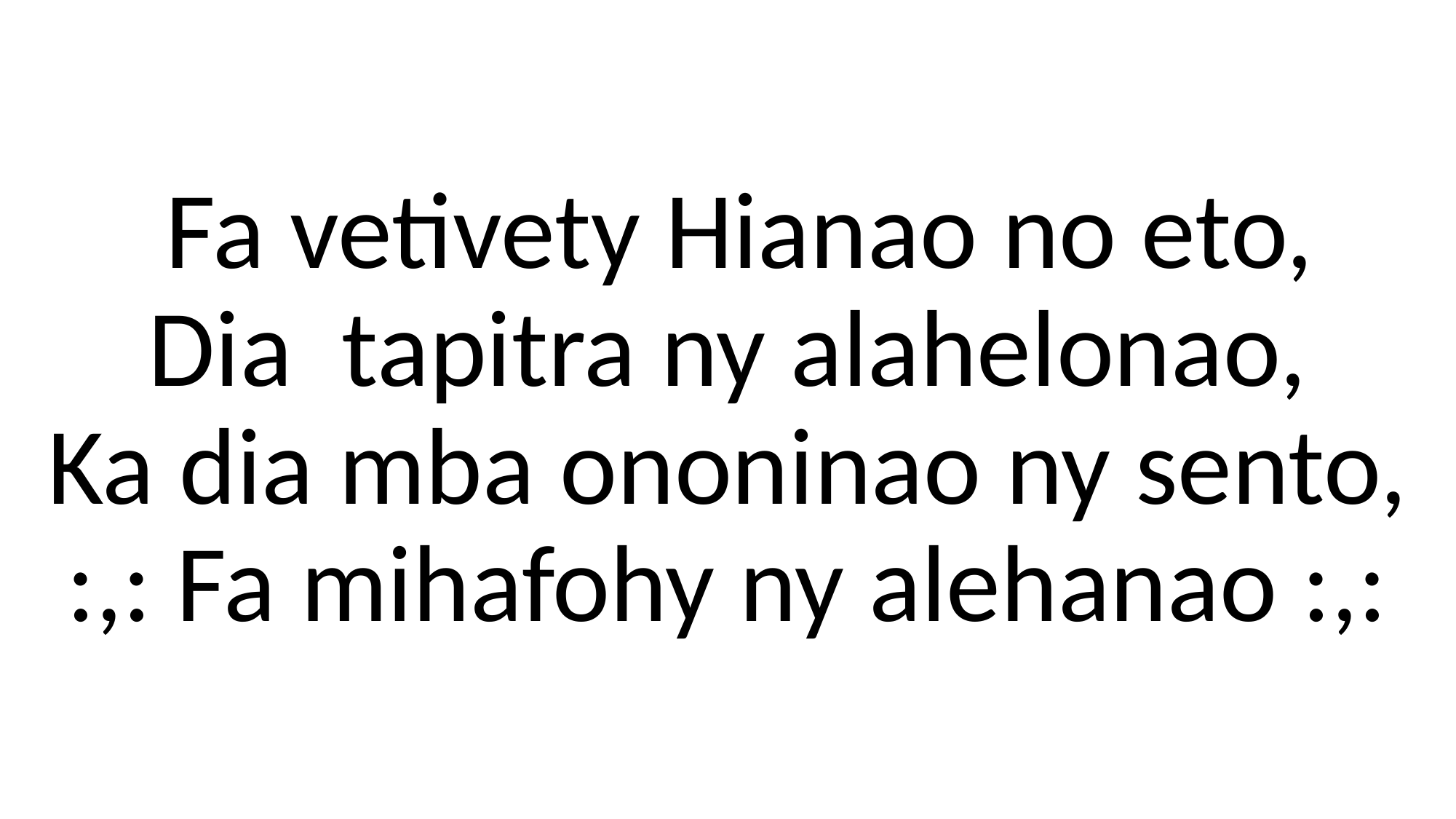

# Fa vetivety Hianao no eto, Dia  tapitra ny alahelonao, Ka dia mba ononinao ny sento, :,: Fa mihafohy ny alehanao :,: